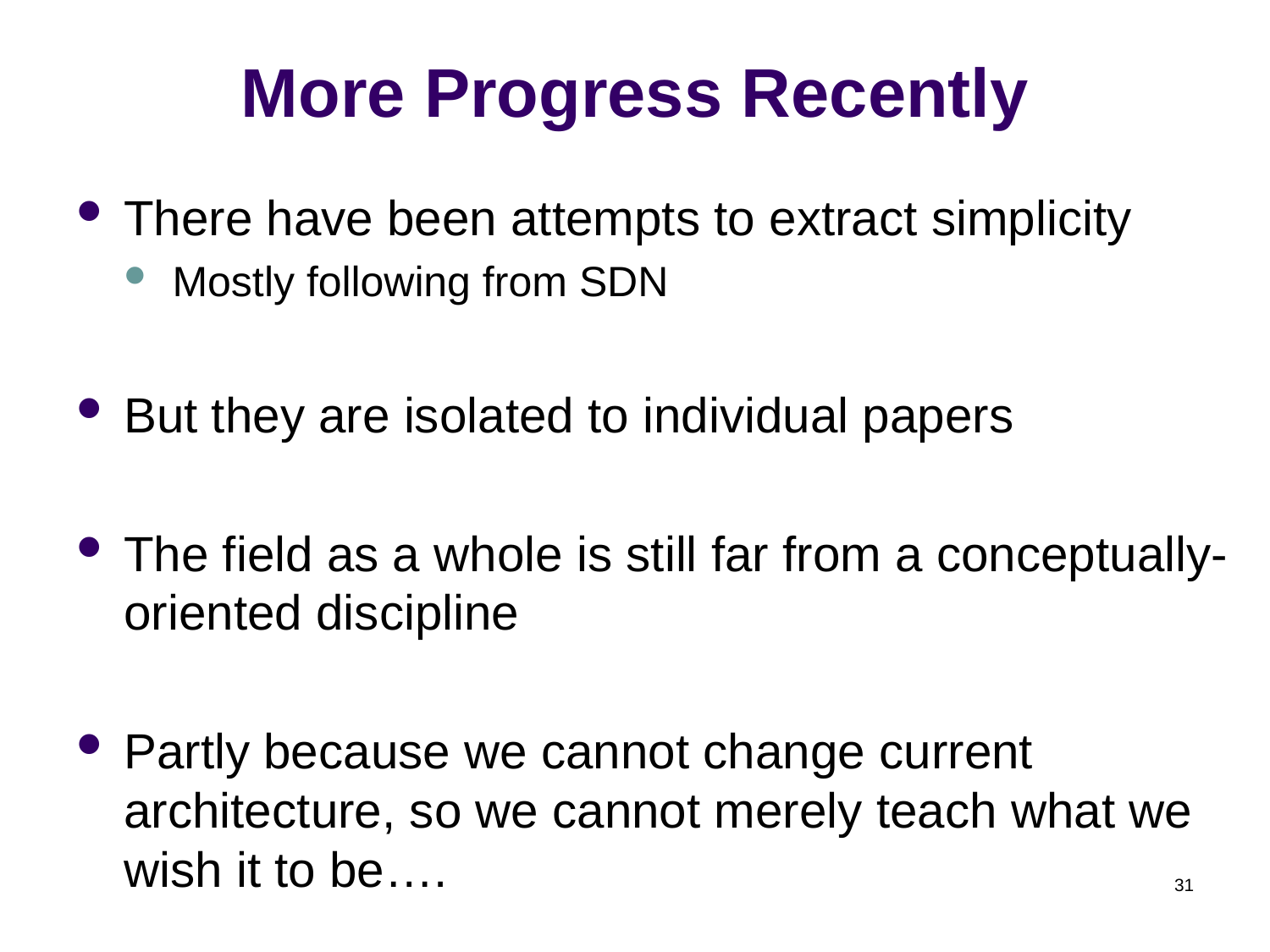

# More Progress Recently
There have been attempts to extract simplicity
Mostly following from SDN

But they are isolated to individual papers

The field as a whole is still far from a conceptually-oriented discipline

Partly because we cannot change current architecture, so we cannot merely teach what we wish it to be….
31